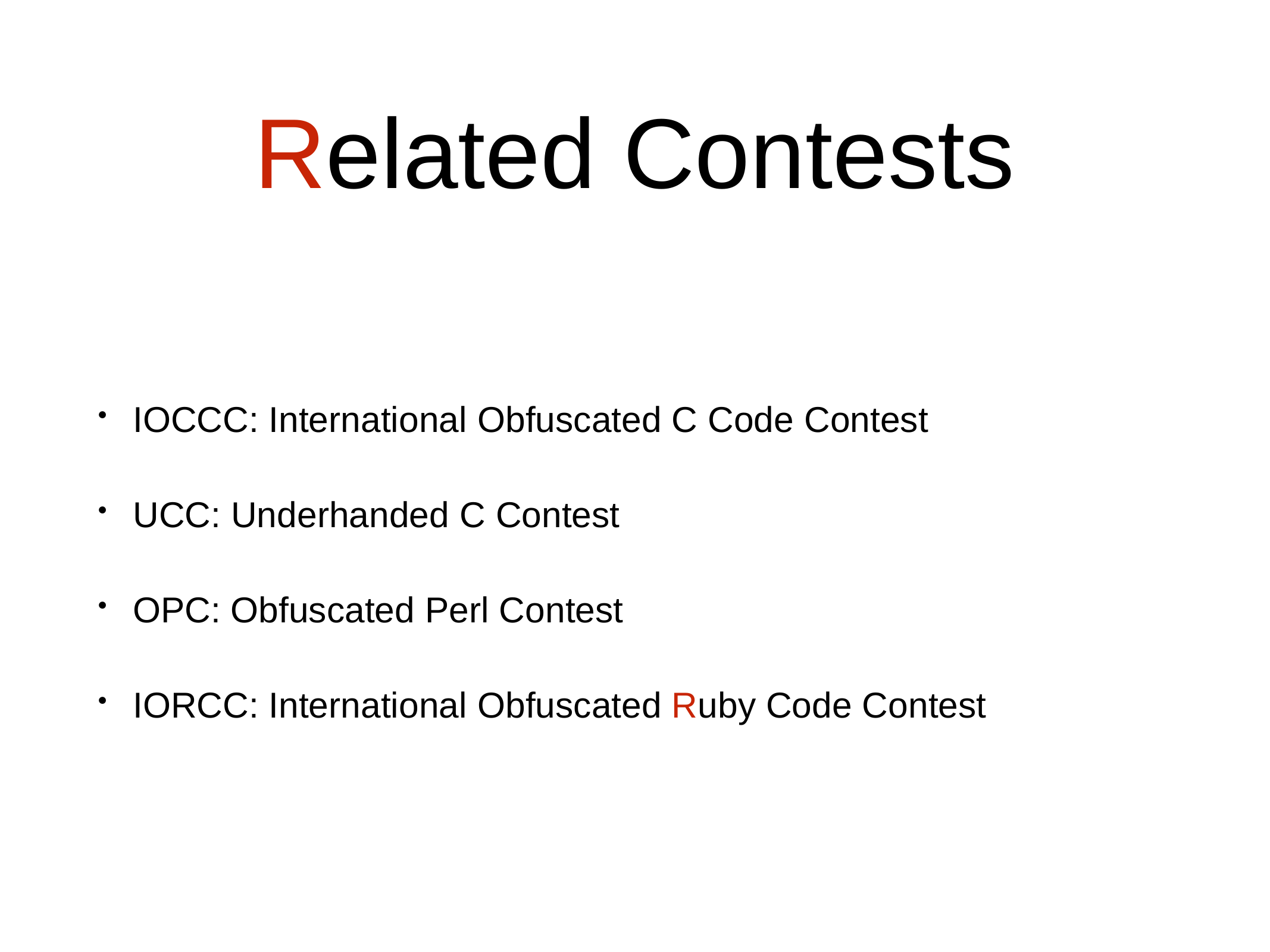

# Related Contests
IOCCC: International Obfuscated C Code Contest
UCC: Underhanded C Contest
OPC: Obfuscated Perl Contest
IORCC: International Obfuscated Ruby Code Contest